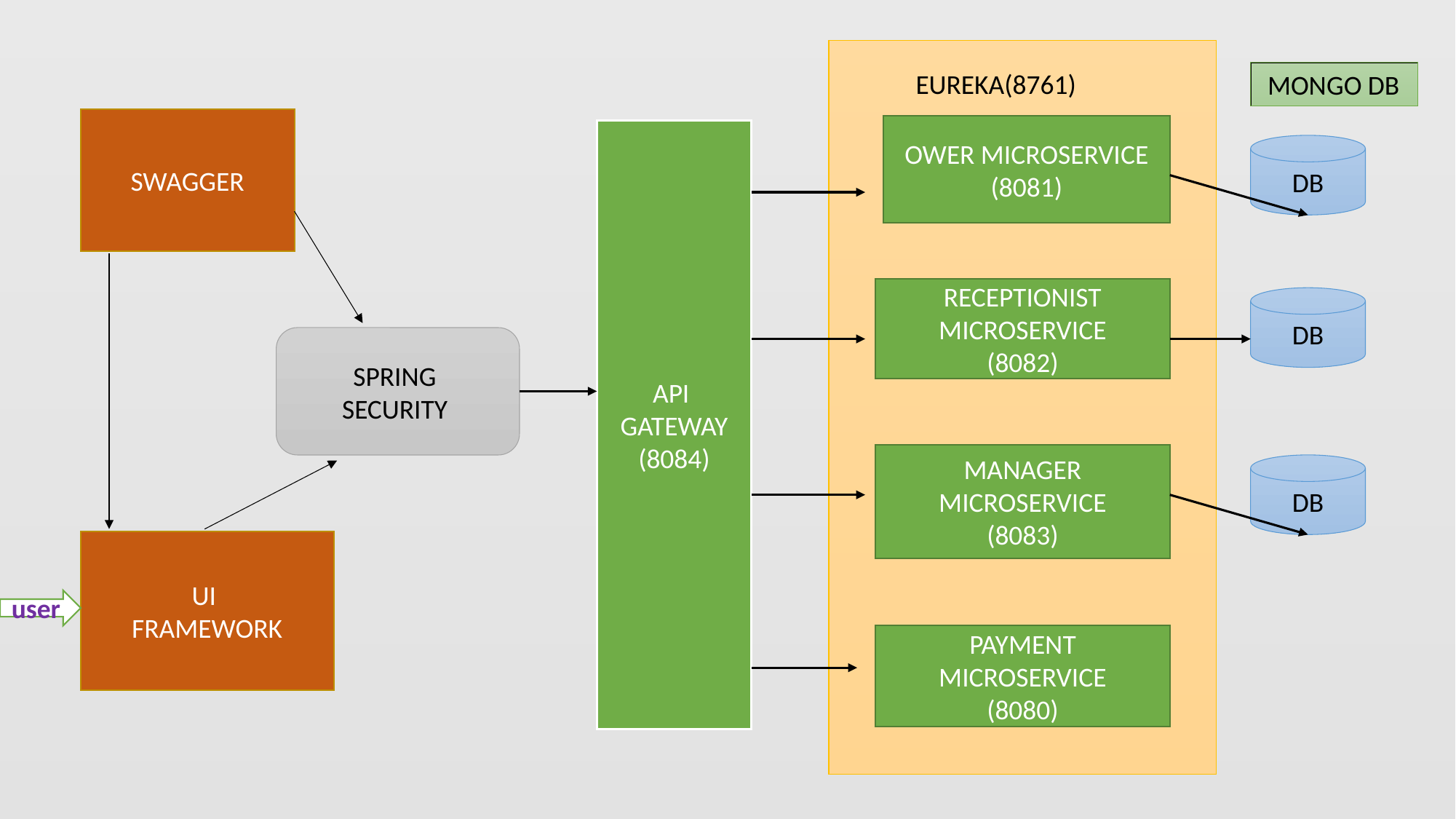

EUREKA(8761)
 MONGO DB
SWAGGER
OWER MICROSERVICE
(8081)
API
GATEWAY
(8084)
DB
RECEPTIONIST
MICROSERVICE
(8082)
DB

SPRING
SECURITY

MANAGER
MICROSERVICE
(8083)
DB
UI
FRAMEWORK
user
PAYMENT
MICROSERVICE
(8080)